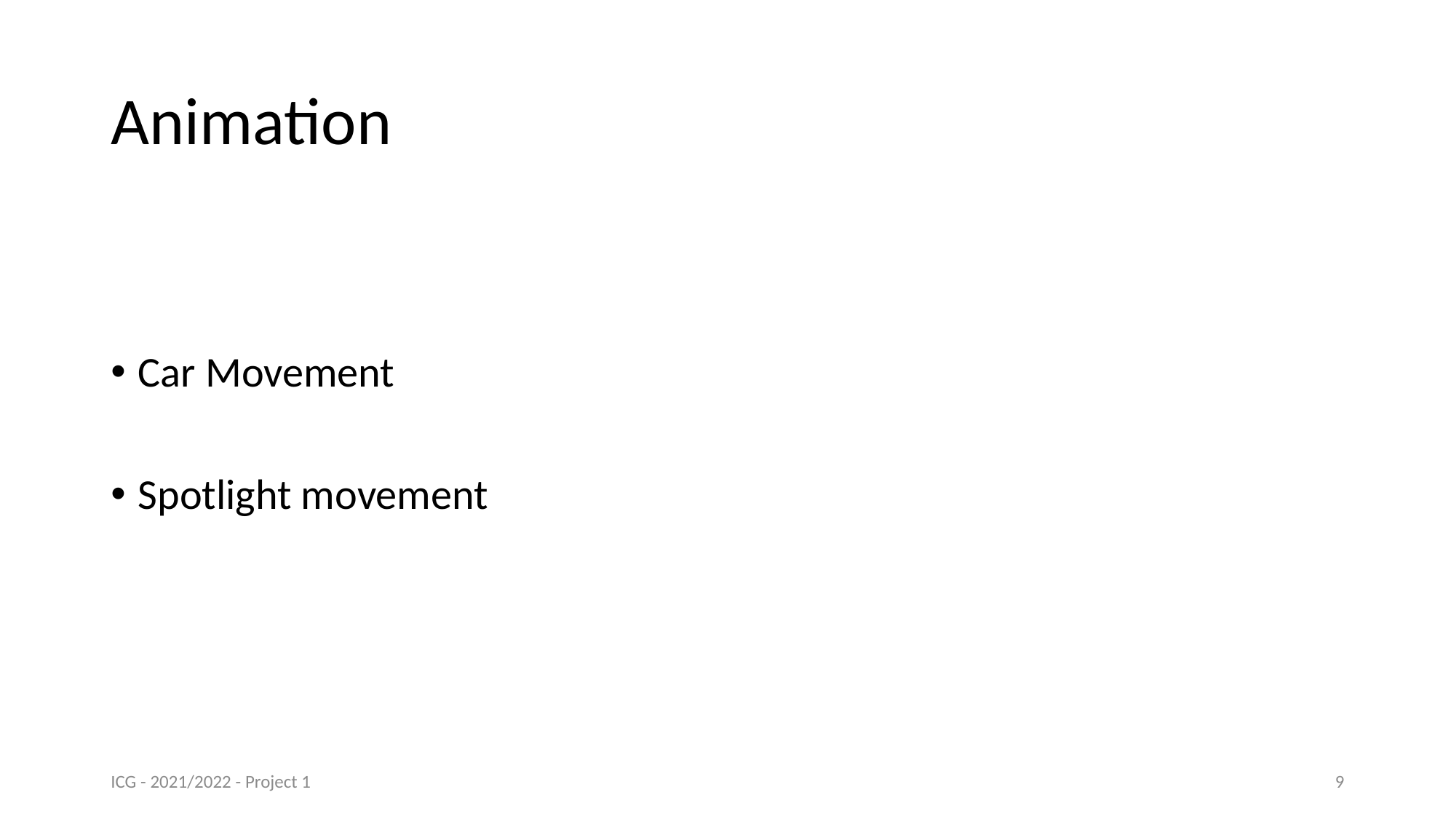

# Animation

Car Movement

Spotlight movement
ICG - 2021/2022 - Project 1
9